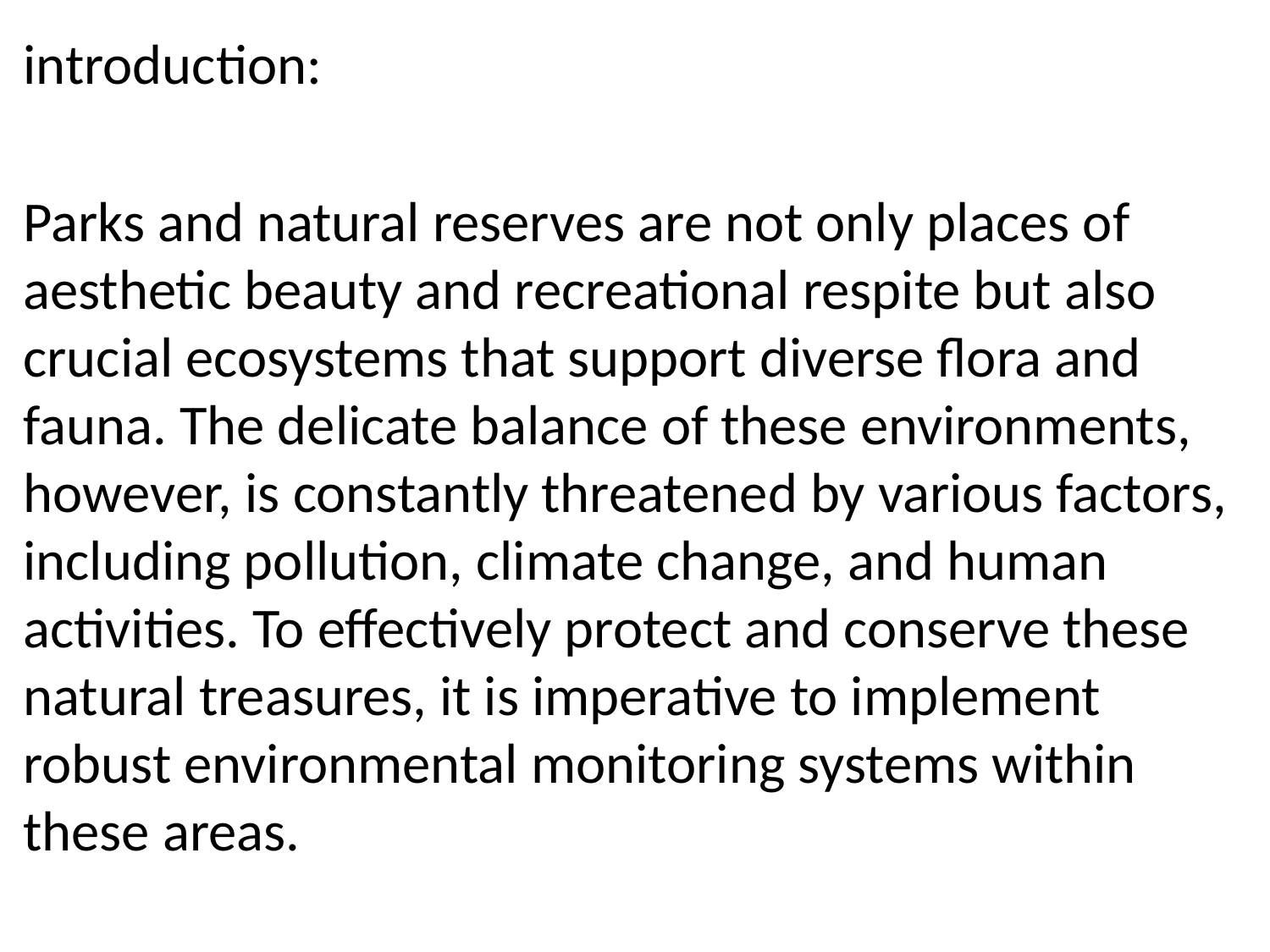

introduction:

Parks and natural reserves are not only places of aesthetic beauty and recreational respite but also crucial ecosystems that support diverse flora and fauna. The delicate balance of these environments, however, is constantly threatened by various factors, including pollution, climate change, and human activities. To effectively protect and conserve these natural treasures, it is imperative to implement robust environmental monitoring systems within these areas.
#